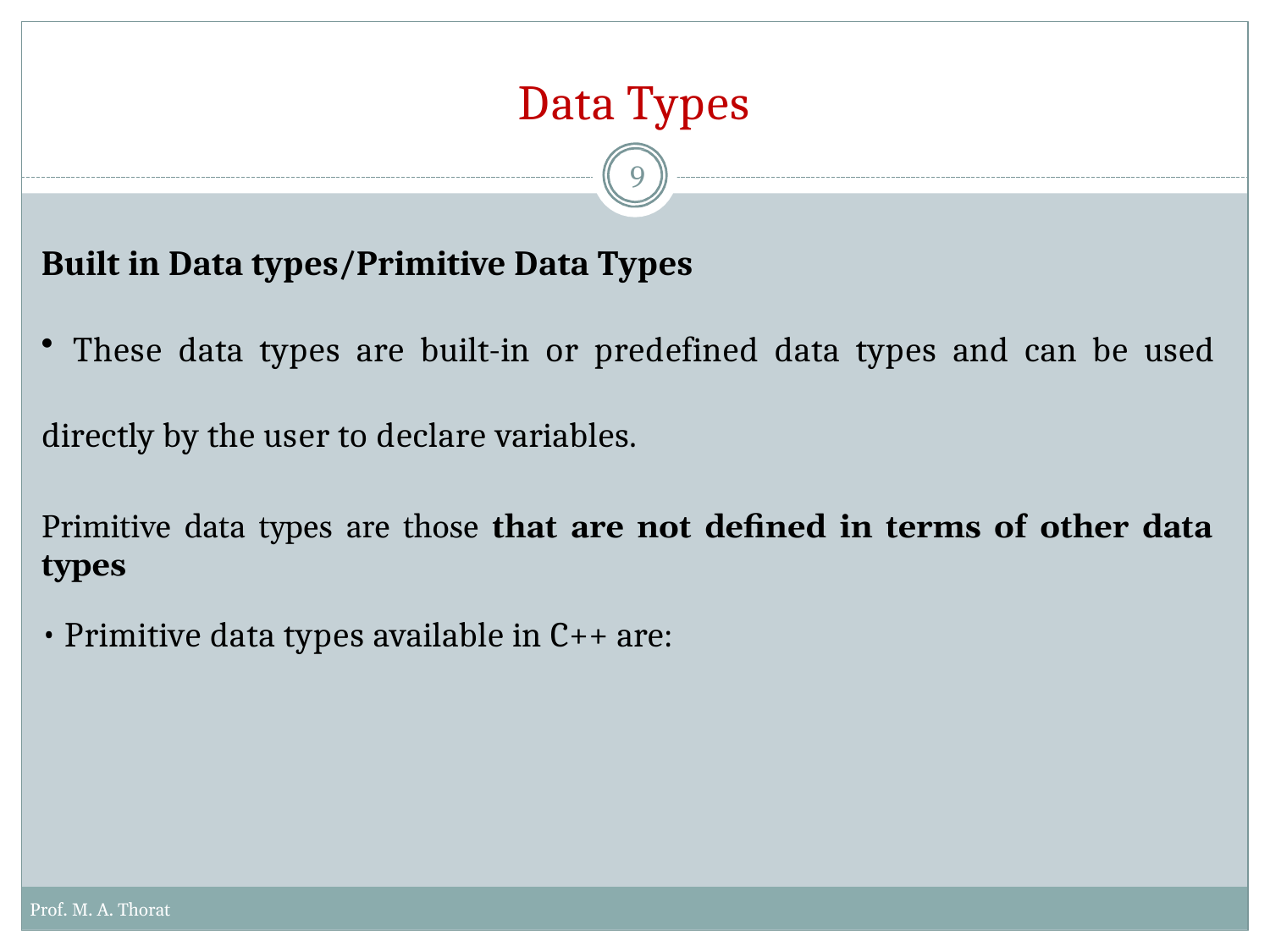

# Data Types
9

Built in Data types/Primitive Data Types

These data types are built-in or predefined data types and can be used

directly by the user to declare variables.

Primitive data types are those that are not defined in terms of other data types
Primitive data types available in C++ are:
Prof. M. A. Thorat